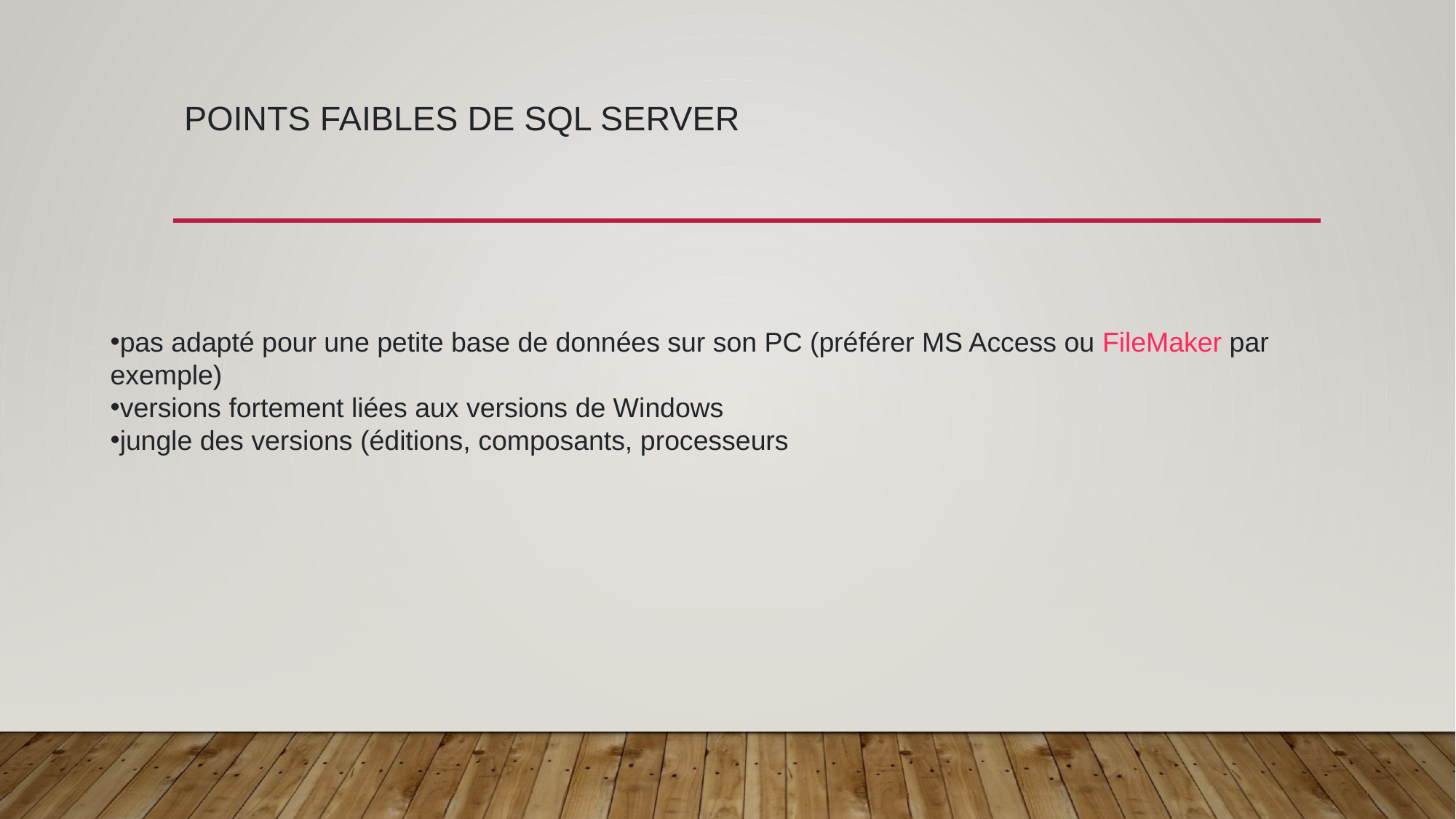

# Points faibles de SQL Server
pas adapté pour une petite base de données sur son PC (préférer MS Access ou FileMaker par exemple)
versions fortement liées aux versions de Windows
jungle des versions (éditions, composants, processeurs